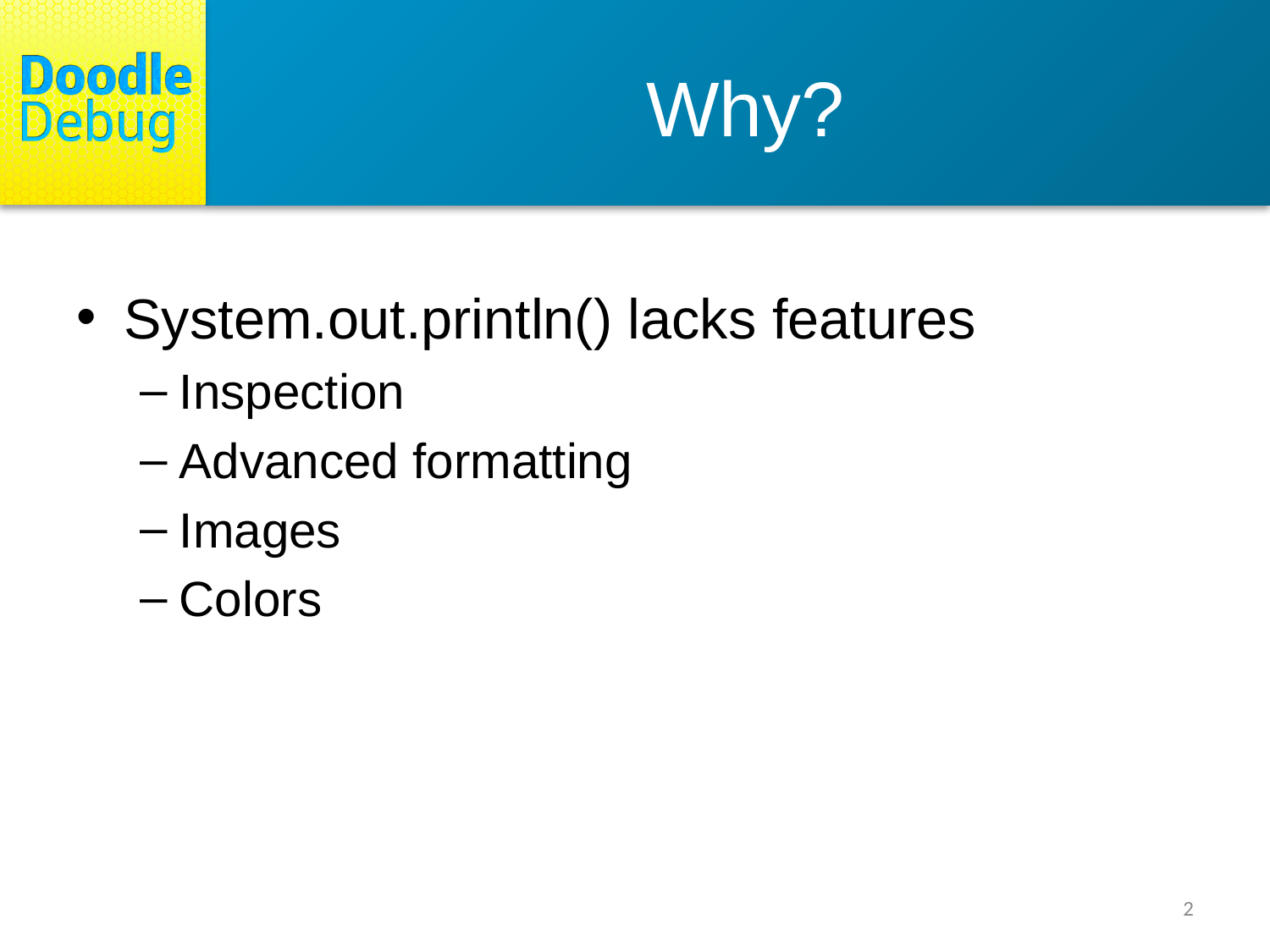

# Why?
System.out.println() lacks features
Inspection
Advanced formatting
Images
Colors
2